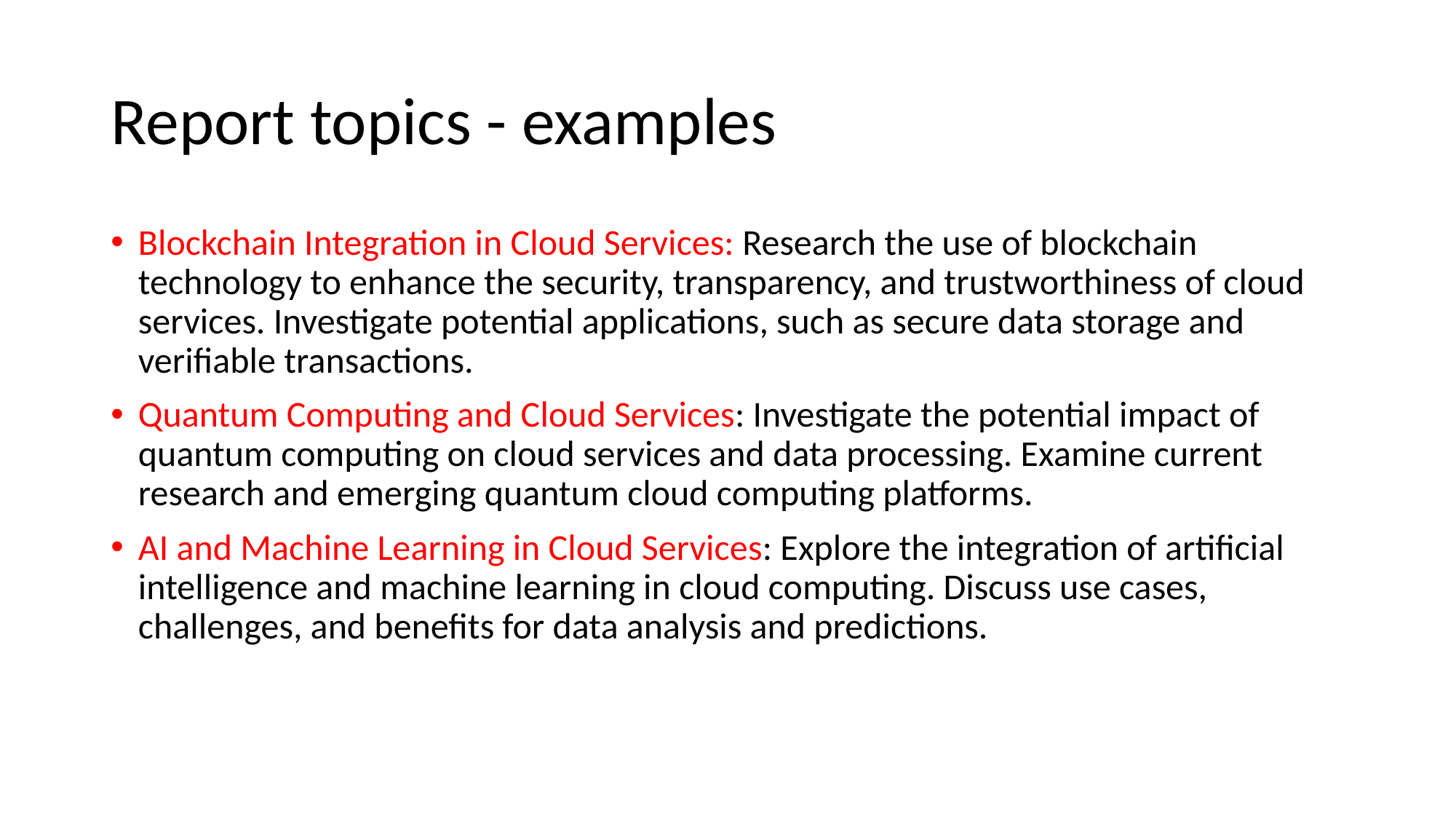

# Report topics - examples
Blockchain Integration in Cloud Services: Research the use of blockchain technology to enhance the security, transparency, and trustworthiness of cloud services. Investigate potential applications, such as secure data storage and verifiable transactions.
Quantum Computing and Cloud Services: Investigate the potential impact of quantum computing on cloud services and data processing. Examine current research and emerging quantum cloud computing platforms.
AI and Machine Learning in Cloud Services: Explore the integration of artificial intelligence and machine learning in cloud computing. Discuss use cases, challenges, and benefits for data analysis and predictions.